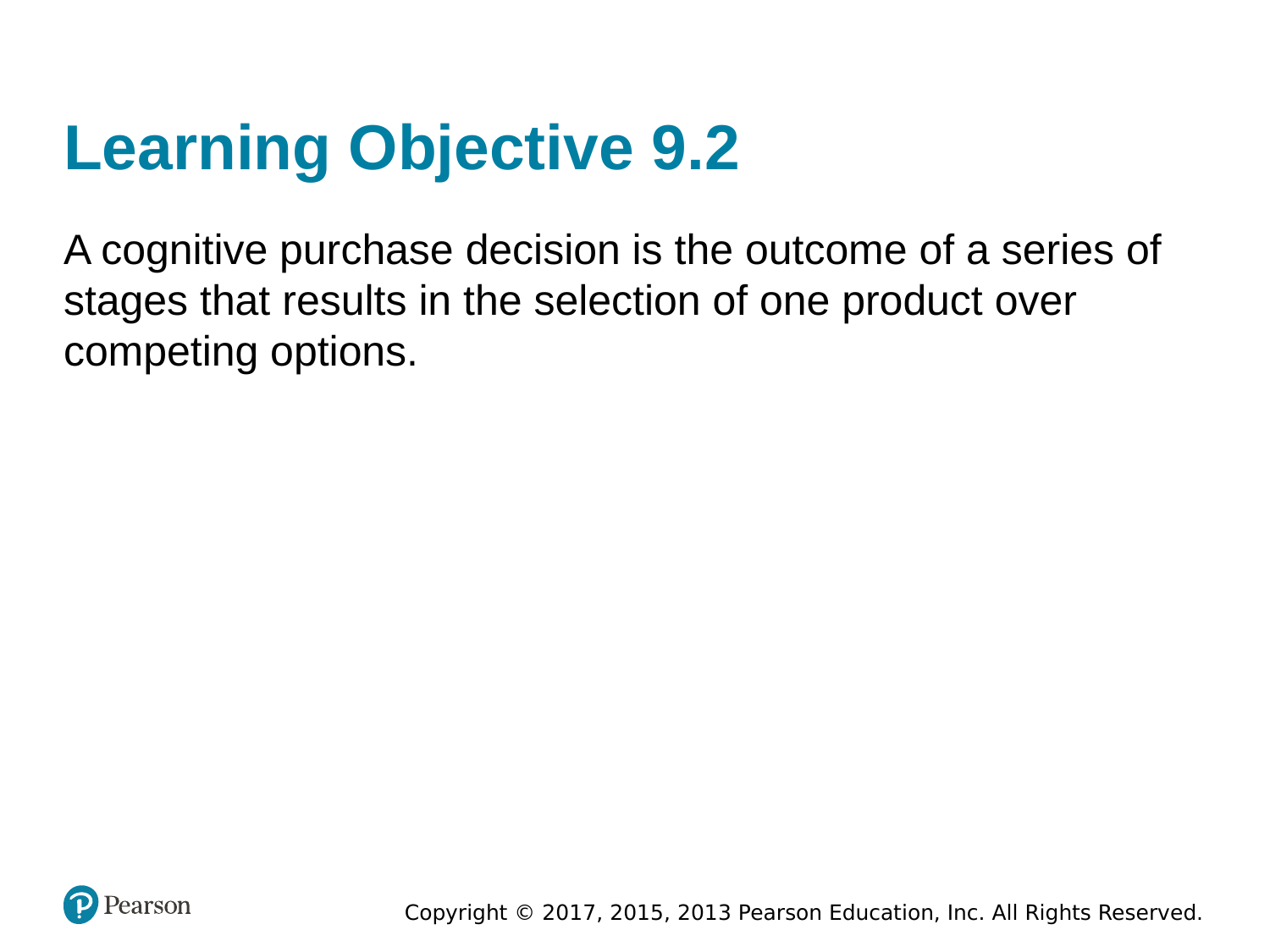

Learning Objective 9.2
A cognitive purchase decision is the outcome of a series of stages that results in the selection of one product over competing options.